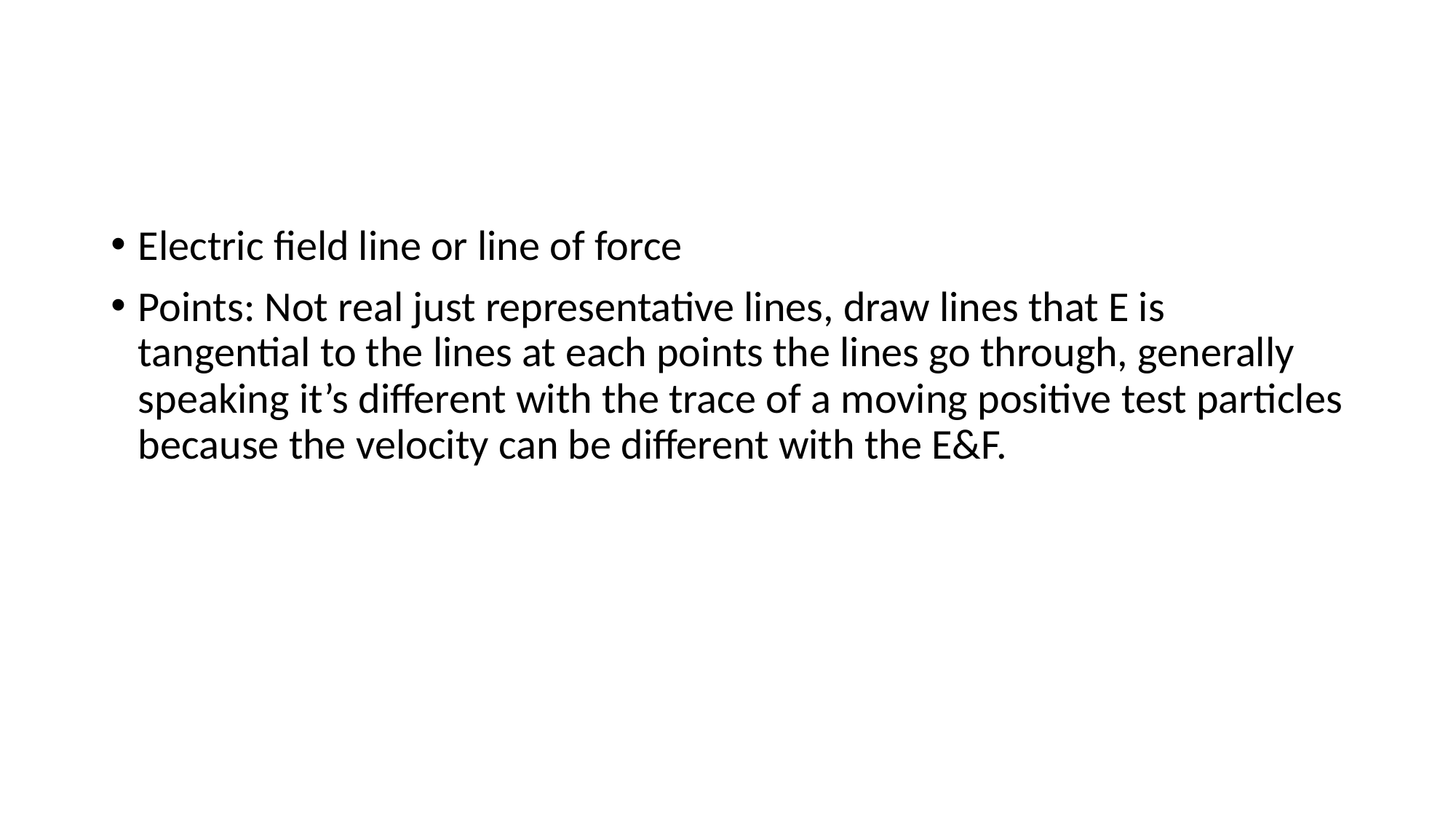

#
Electric field line or line of force
Points: Not real just representative lines, draw lines that E is tangential to the lines at each points the lines go through, generally speaking it’s different with the trace of a moving positive test particles because the velocity can be different with the E&F.